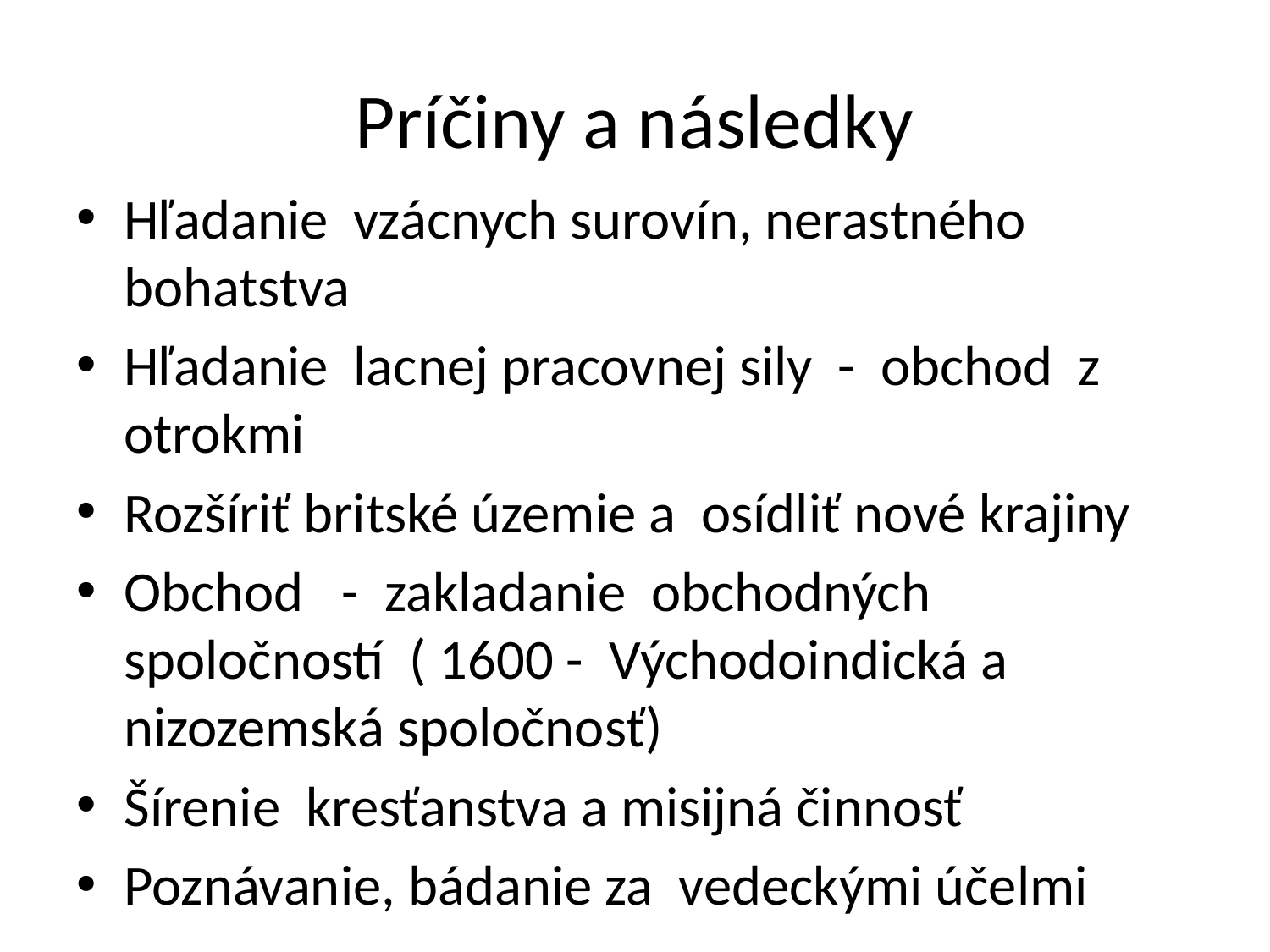

# Príčiny a následky
Hľadanie  vzácnych surovín, nerastného bohatstva
Hľadanie  lacnej pracovnej sily  -  obchod  z otrokmi
Rozšíriť britské územie a  osídliť nové krajiny
Obchod   -  zakladanie  obchodných spoločností  ( 1600 -  Východoindická a nizozemská spoločnosť)
Šírenie  kresťanstva a misijná činnosť
Poznávanie, bádanie za  vedeckými účelmi